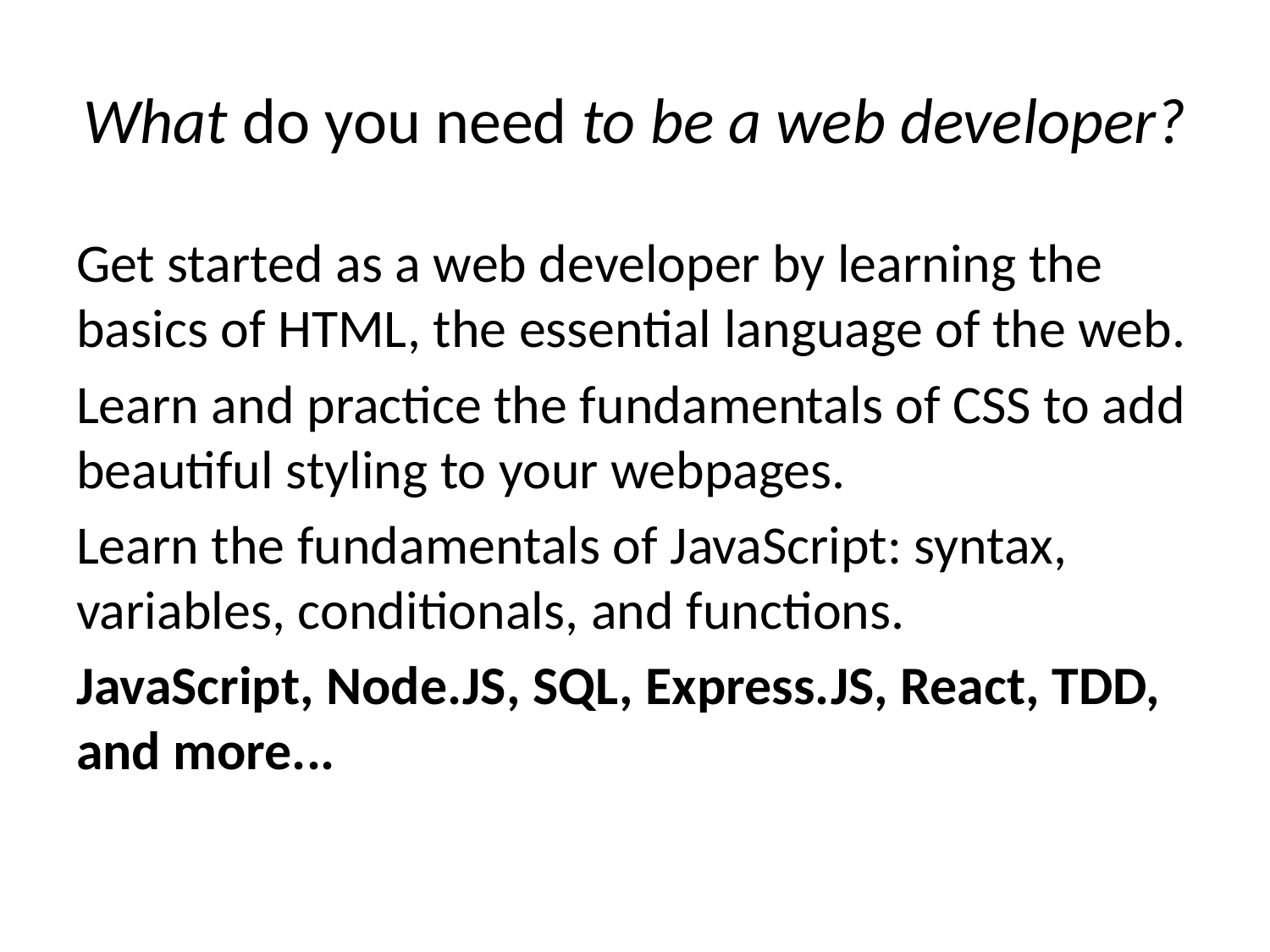

# What do you need to be a web developer?
Get started as a web developer by learning the basics of HTML, the essential language of the web.
Learn and practice the fundamentals of CSS to add beautiful styling to your webpages.
Learn the fundamentals of JavaScript: syntax, variables, conditionals, and functions.
JavaScript, Node.JS, SQL, Express.JS, React, TDD, and more...